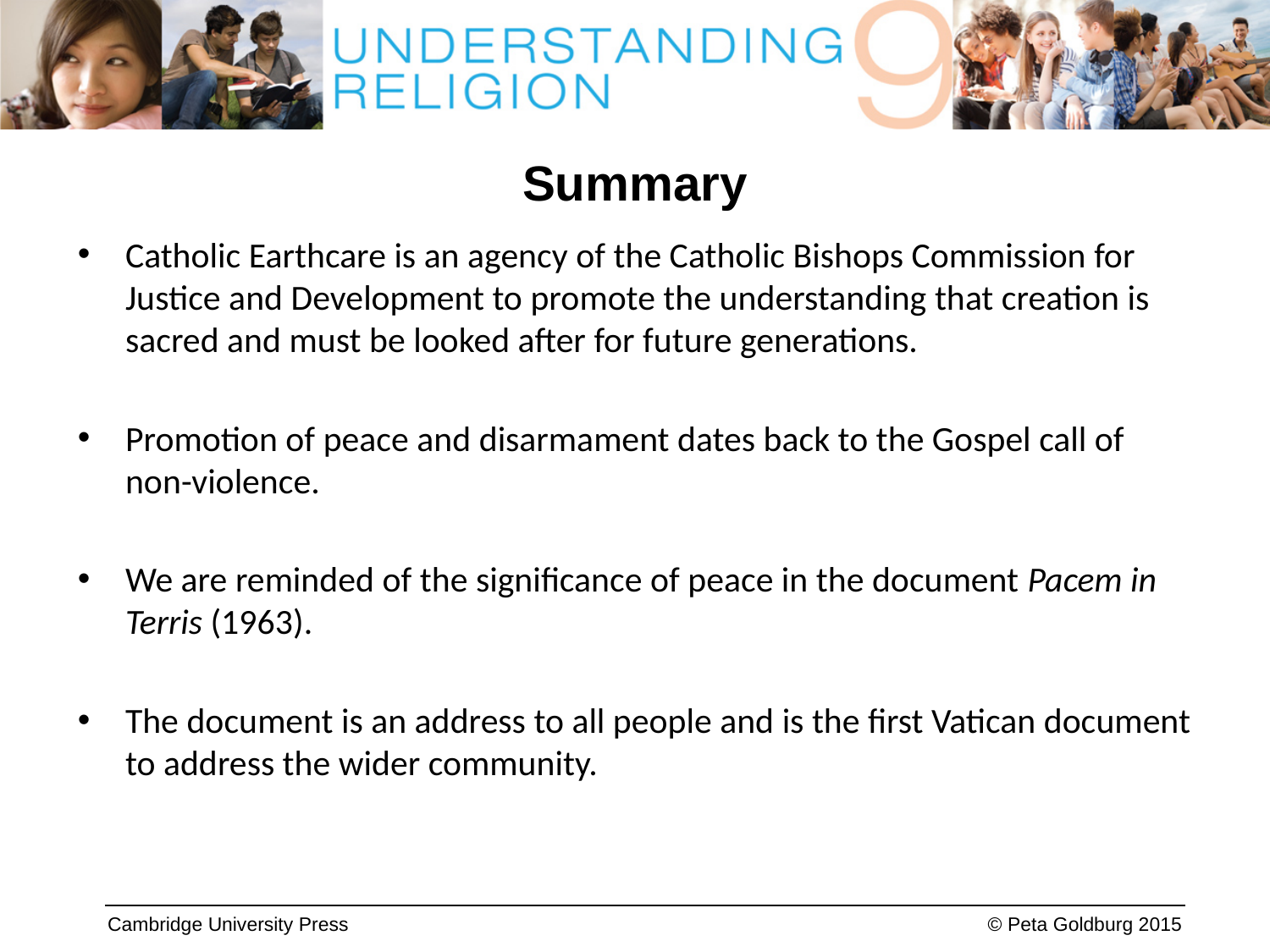

# Summary
Catholic Earthcare is an agency of the Catholic Bishops Commission for Justice and Development to promote the understanding that creation is sacred and must be looked after for future generations.

Promotion of peace and disarmament dates back to the Gospel call of non-violence.

We are reminded of the significance of peace in the document Pacem in Terris (1963).

The document is an address to all people and is the first Vatican document to address the wider community.